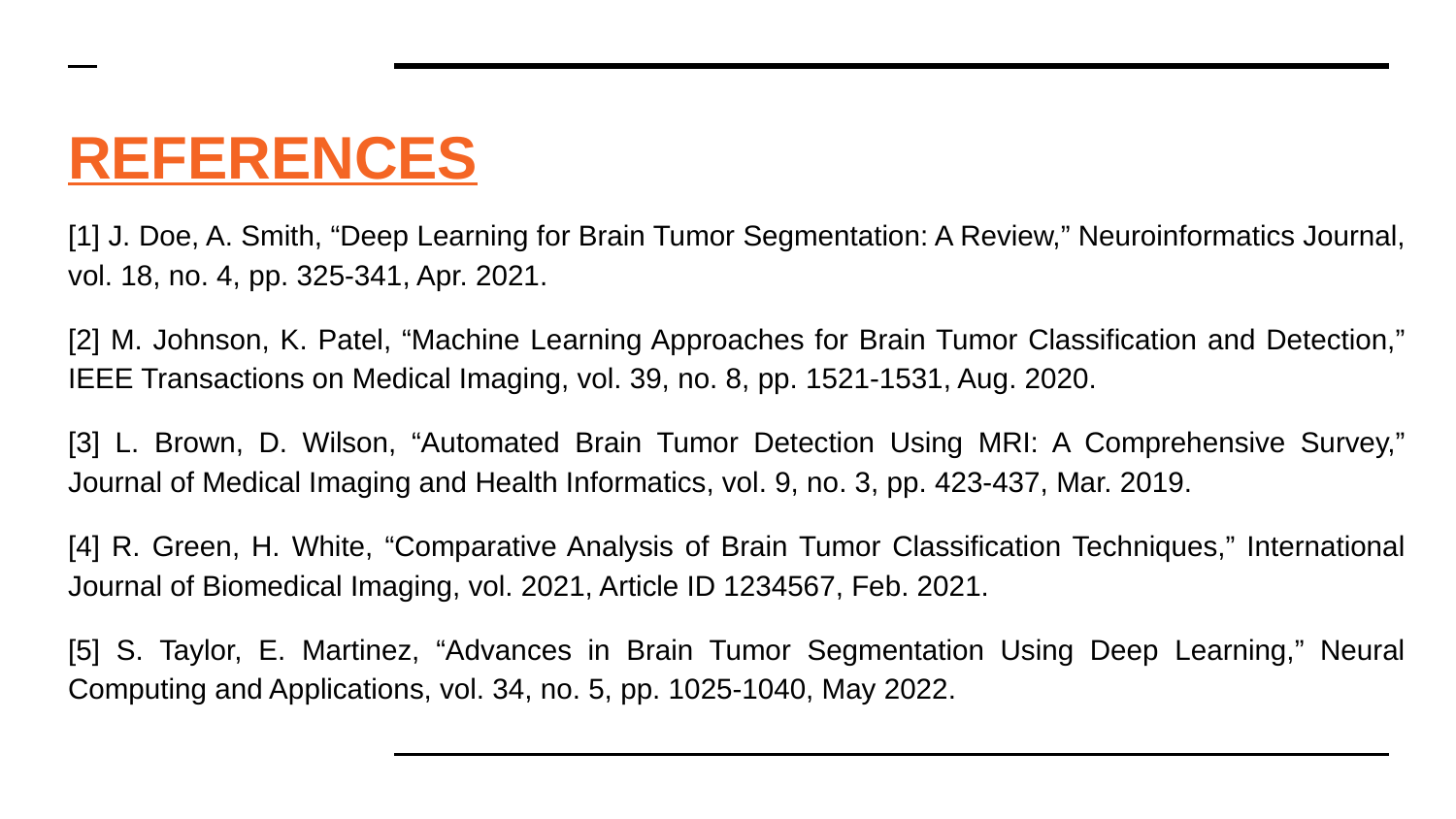

# REFERENCES
[1] J. Doe, A. Smith, “Deep Learning for Brain Tumor Segmentation: A Review,” Neuroinformatics Journal, vol. 18, no. 4, pp. 325-341, Apr. 2021.
[2] M. Johnson, K. Patel, “Machine Learning Approaches for Brain Tumor Classification and Detection,” IEEE Transactions on Medical Imaging, vol. 39, no. 8, pp. 1521-1531, Aug. 2020.
[3] L. Brown, D. Wilson, “Automated Brain Tumor Detection Using MRI: A Comprehensive Survey,” Journal of Medical Imaging and Health Informatics, vol. 9, no. 3, pp. 423-437, Mar. 2019.
[4] R. Green, H. White, “Comparative Analysis of Brain Tumor Classification Techniques,” International Journal of Biomedical Imaging, vol. 2021, Article ID 1234567, Feb. 2021.
[5] S. Taylor, E. Martinez, “Advances in Brain Tumor Segmentation Using Deep Learning,” Neural Computing and Applications, vol. 34, no. 5, pp. 1025-1040, May 2022.